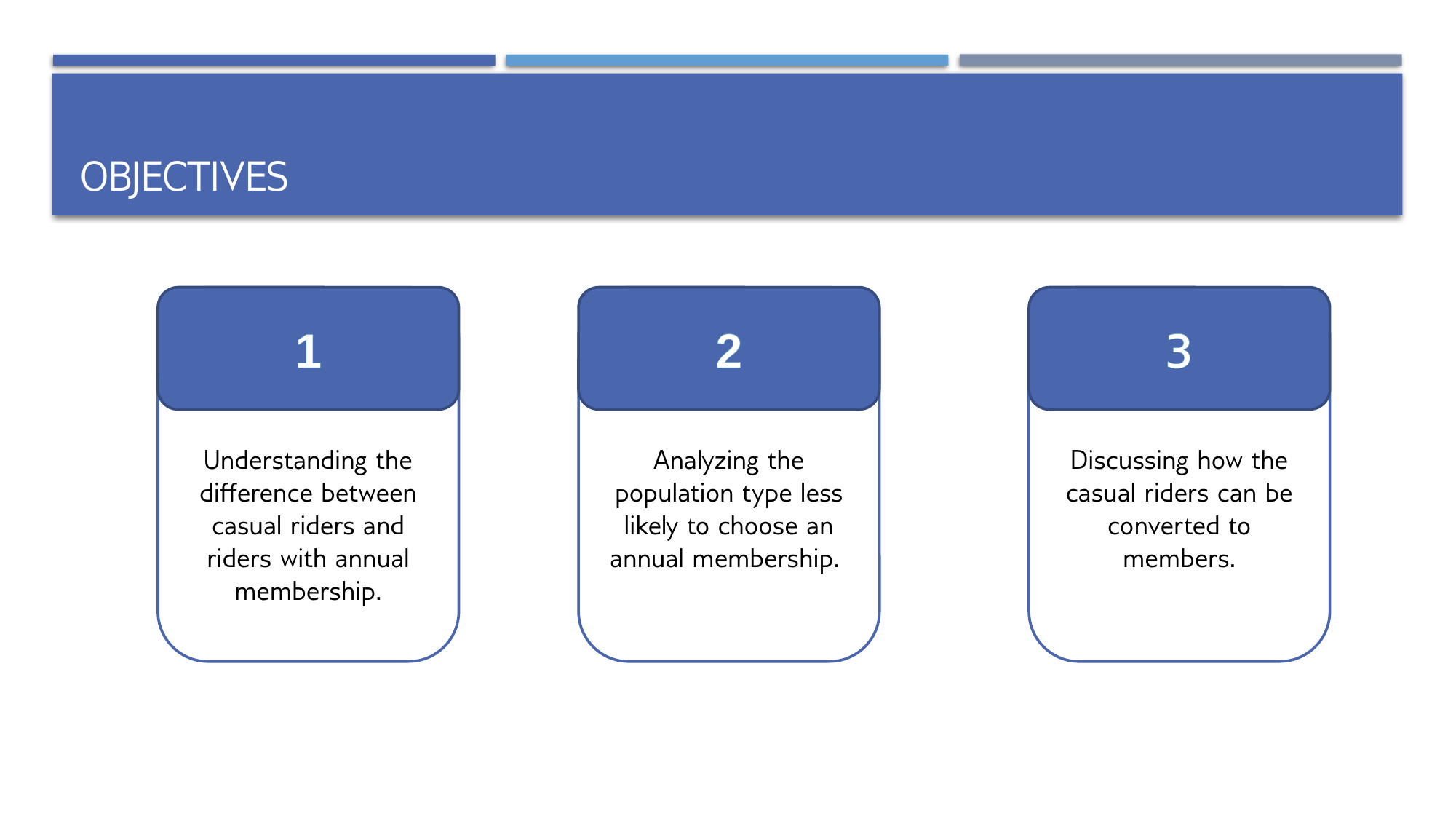

# OBJECTIVES

Understanding the difference between casual riders and riders with annual membership.
1

Analyzing the population type less likely to choose an annual membership.
2

Discussing how the casual riders can be converted to members.
3